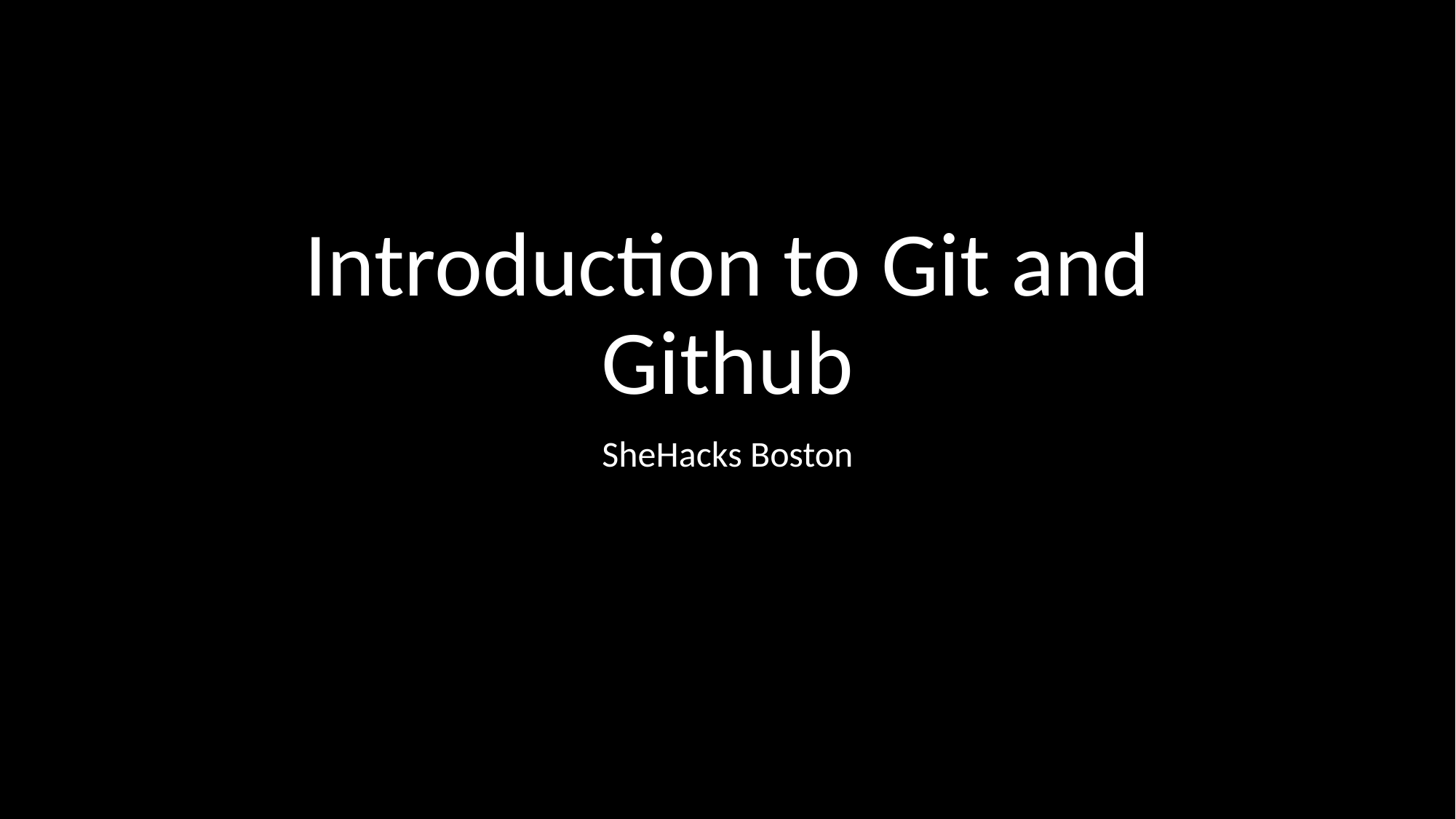

# Introduction to Git and Github
SheHacks Boston